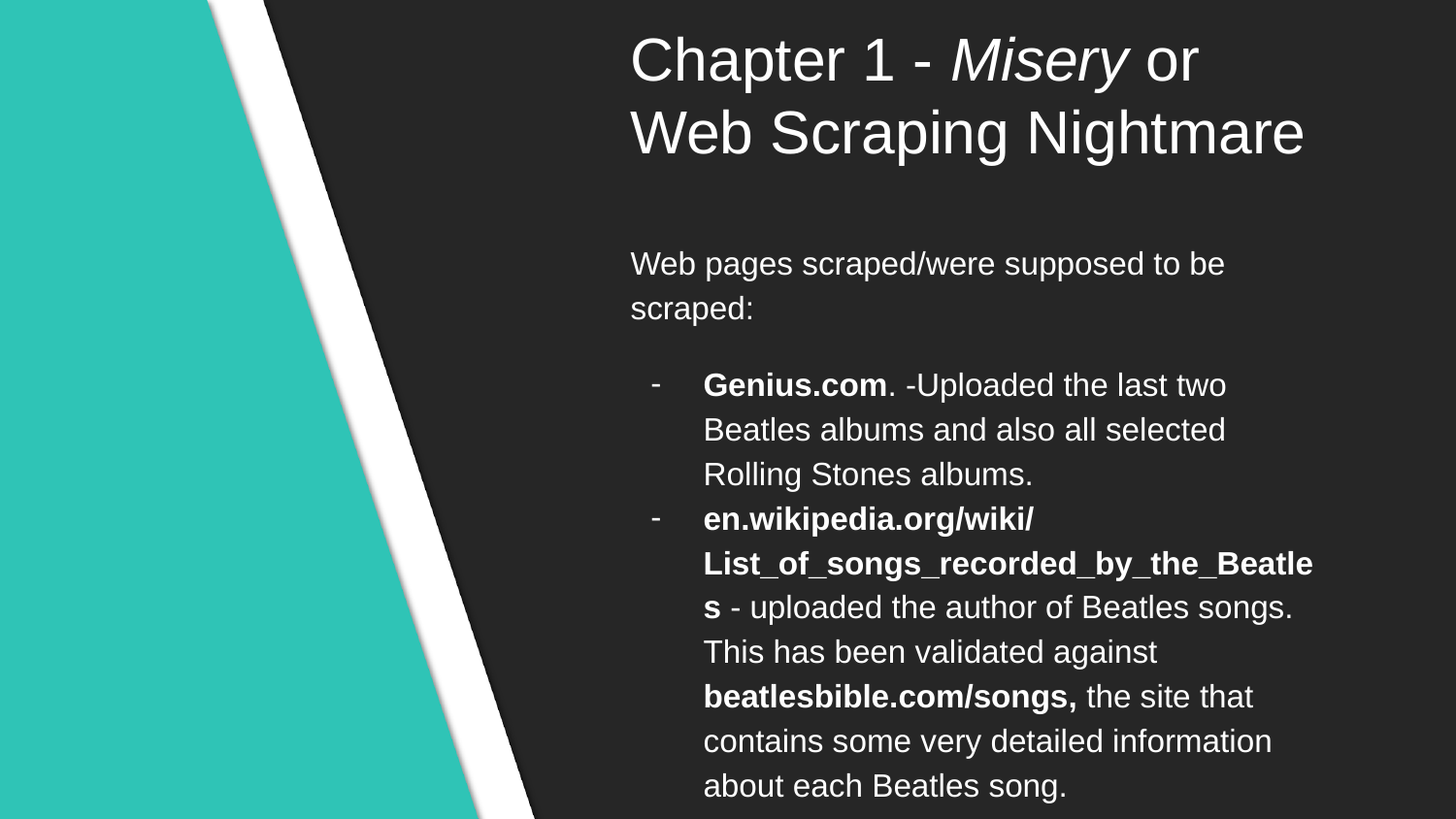

# Chapter 1 - Misery or Web Scraping Nightmare
Web pages scraped/were supposed to be scraped:
Genius.com. -Uploaded the last two Beatles albums and also all selected Rolling Stones albums.
en.wikipedia.org/wiki/List_of_songs_recorded_by_the_Beatles - uploaded the author of Beatles songs. This has been validated against beatlesbible.com/songs, the site that contains some very detailed information about each Beatles song.